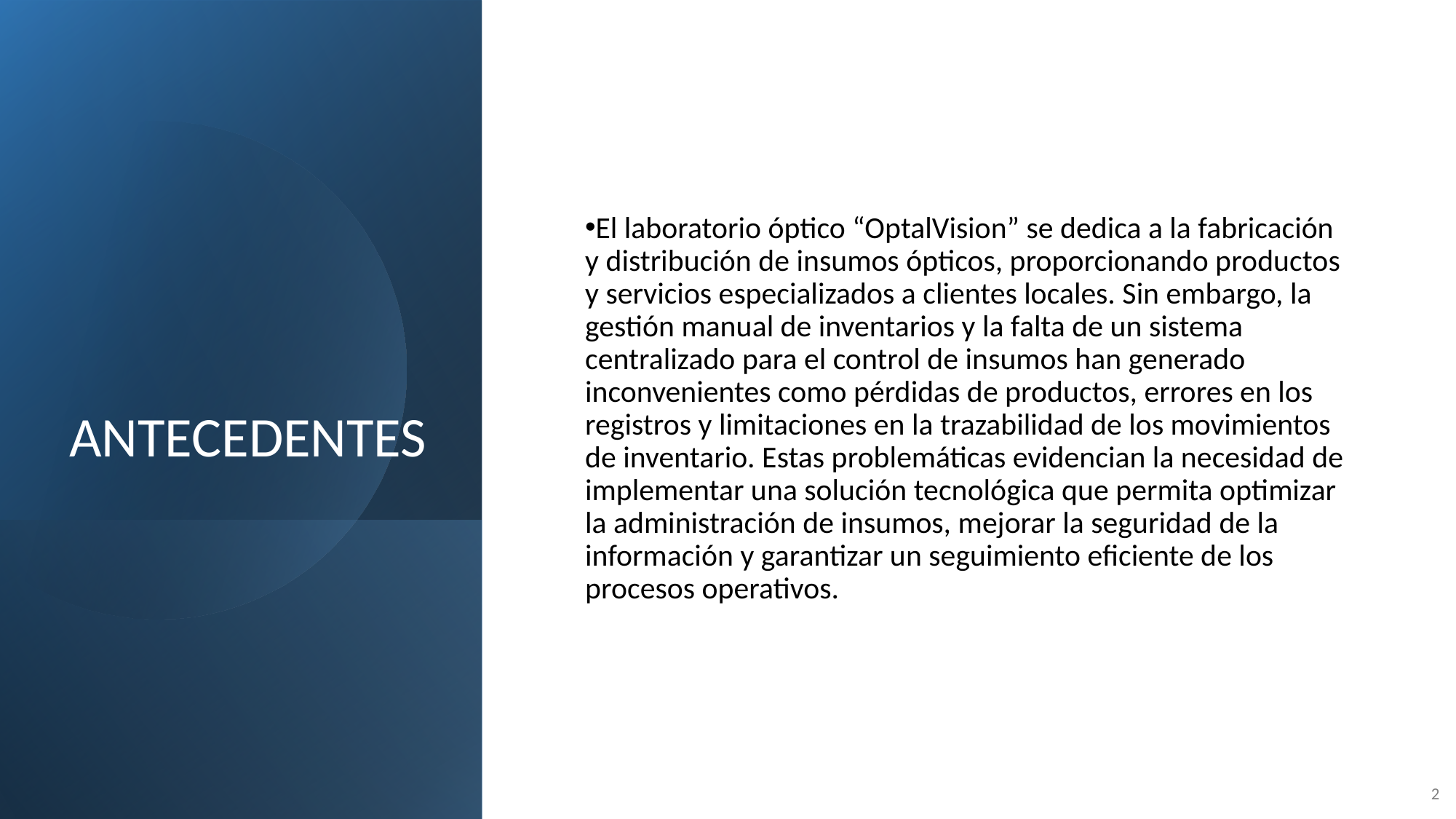

# ANTECEDENTES
El laboratorio óptico “OptalVision” se dedica a la fabricación y distribución de insumos ópticos, proporcionando productos y servicios especializados a clientes locales. Sin embargo, la gestión manual de inventarios y la falta de un sistema centralizado para el control de insumos han generado inconvenientes como pérdidas de productos, errores en los registros y limitaciones en la trazabilidad de los movimientos de inventario. Estas problemáticas evidencian la necesidad de implementar una solución tecnológica que permita optimizar la administración de insumos, mejorar la seguridad de la información y garantizar un seguimiento eficiente de los procesos operativos.

2